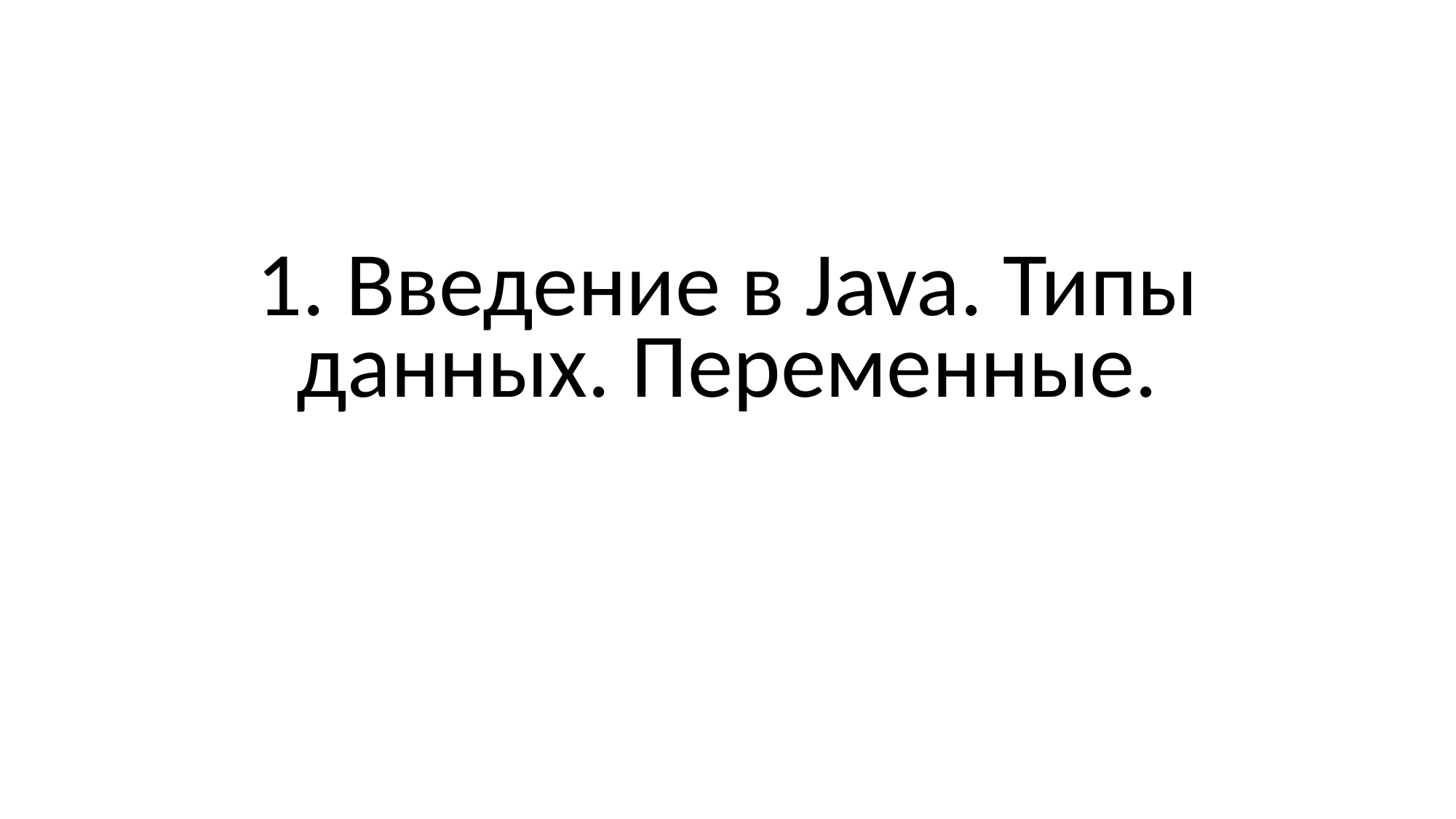

1. Введение в Java. Типы данных. Переменные.